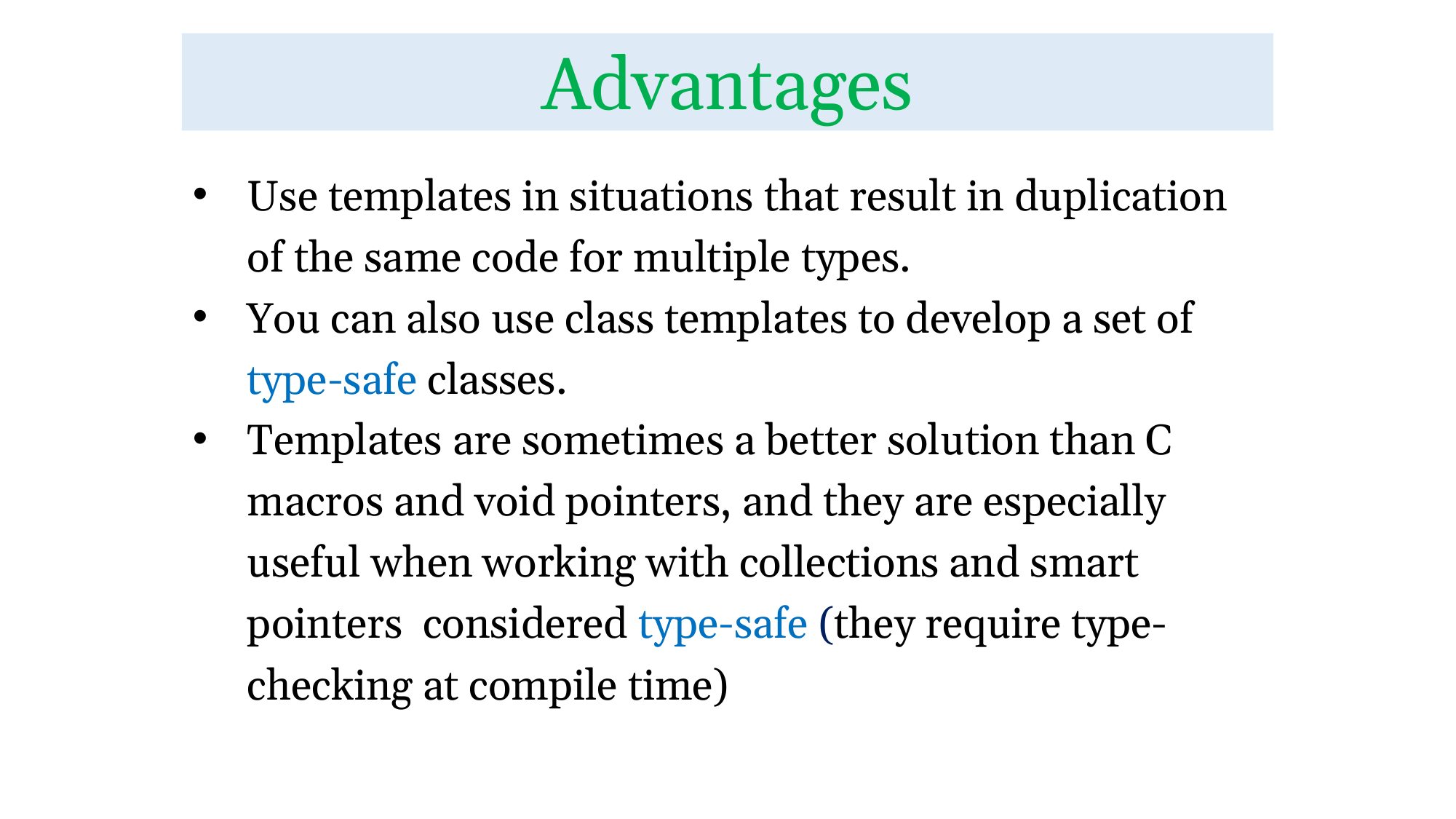

# Advantages
Use templates in situations that result in duplication of the same code for multiple types.
You can also use class templates to develop a set of type-safe classes.
Templates are sometimes a better solution than C macros and void pointers, and they are especially useful when working with collections and smart pointers  considered type-safe (they require type-checking at compile time)